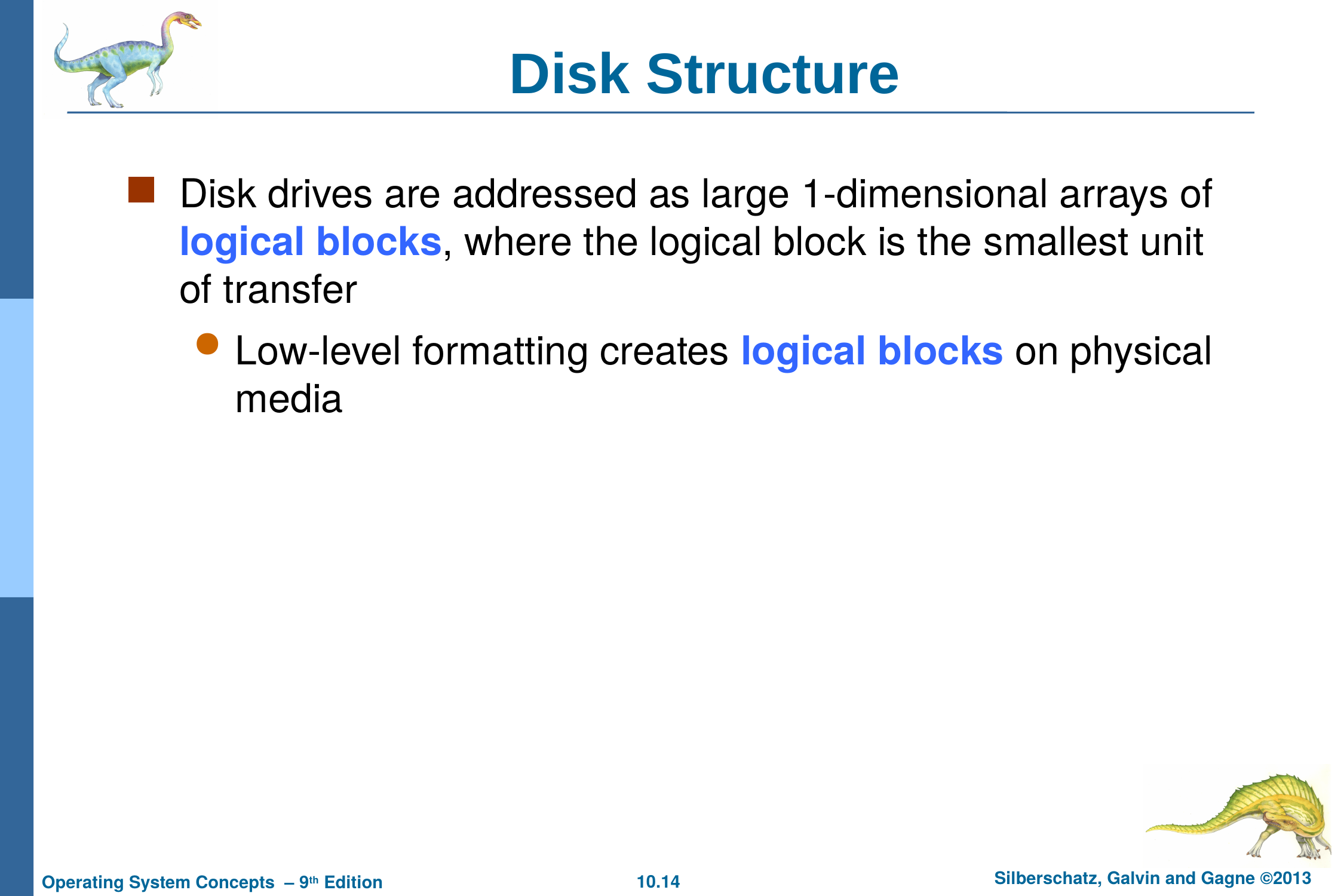

# Disk Structure
Disk drives are addressed as large 1-dimensional arrays of logical blocks, where the logical block is the smallest unit of transfer
Low-level formatting creates logical blocks on physical media